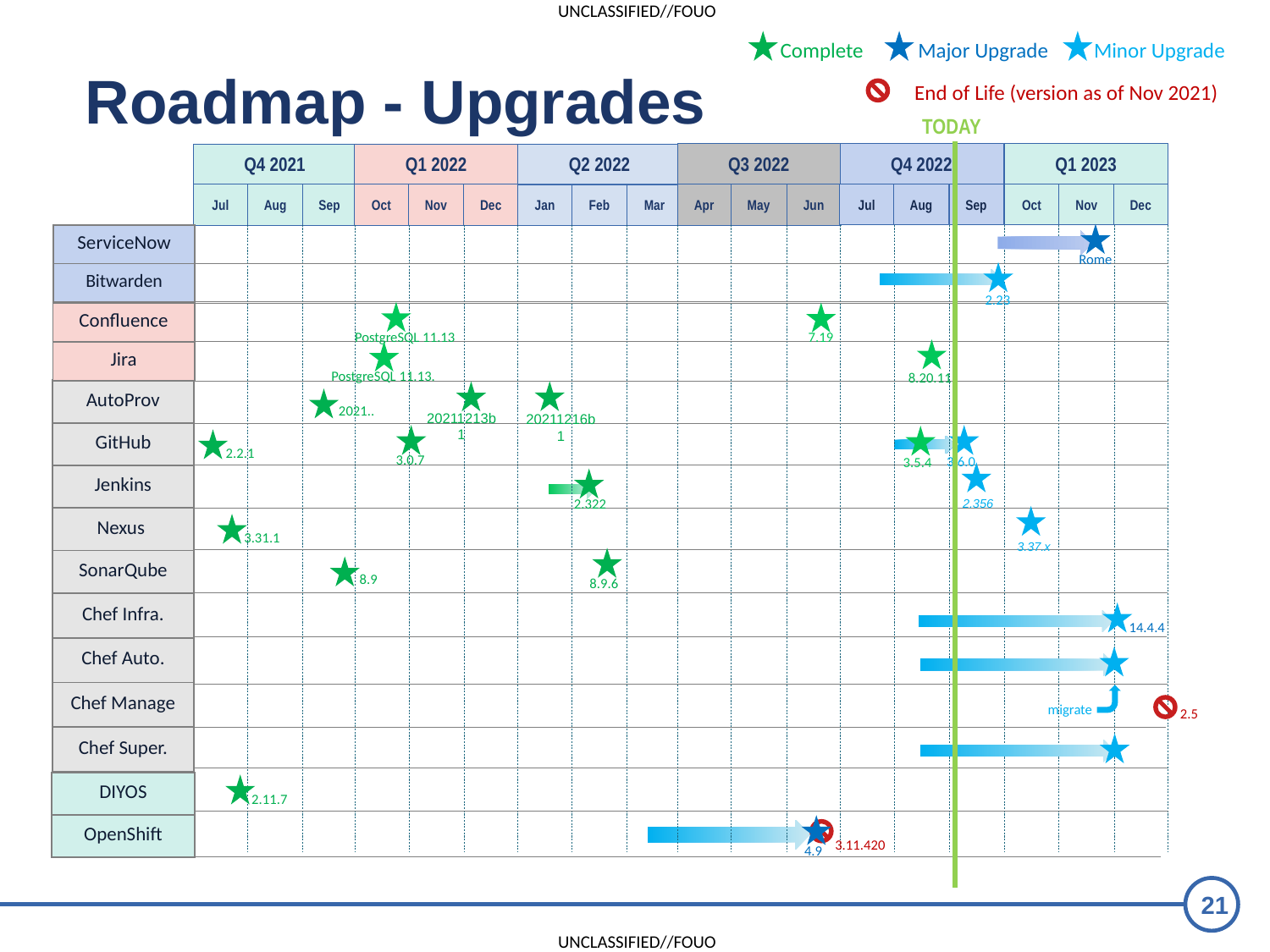

Complete

Major Upgrade

Minor Upgrade
Roadmap - Upgrades
End of Life (version as of Nov 2021)

TODAY

Q4 2022

Jul
Aug
Sep

Q1 2023

Oct
Nov
Dec

Q3 2022

Apr
May
Jun

Q4 2021

Jul
Aug
Sep

Q1 2022

Oct
Nov
Dec

Q2 2022

Jan
Feb
Mar

Rome
| ServiceNow |
| --- |
| Bitwarden |

2.23

PostgreSQL 11.13

7.19
| Confluence |
| --- |
| Jira |

8.20.11

PostgreSQL 11.13.
| AutoProv |
| --- |
| GitHub |
| Jenkins |
| Nexus |
| SonarQube |
| Chef Infra. |
| Chef Auto. |
| Chef Manage |
| Chef Super. |

20211216b1

20211213b1

2021..

3.0.7

2.2.1
3.6.0
3.5.4

2.356

2.322

3.37.x

3.31.1

8.9.6

8.9

14.4.4

migrate

2.5

| DIYOS |
| --- |
| OpenShift |

2.11.7

4.9

3.11.420
21